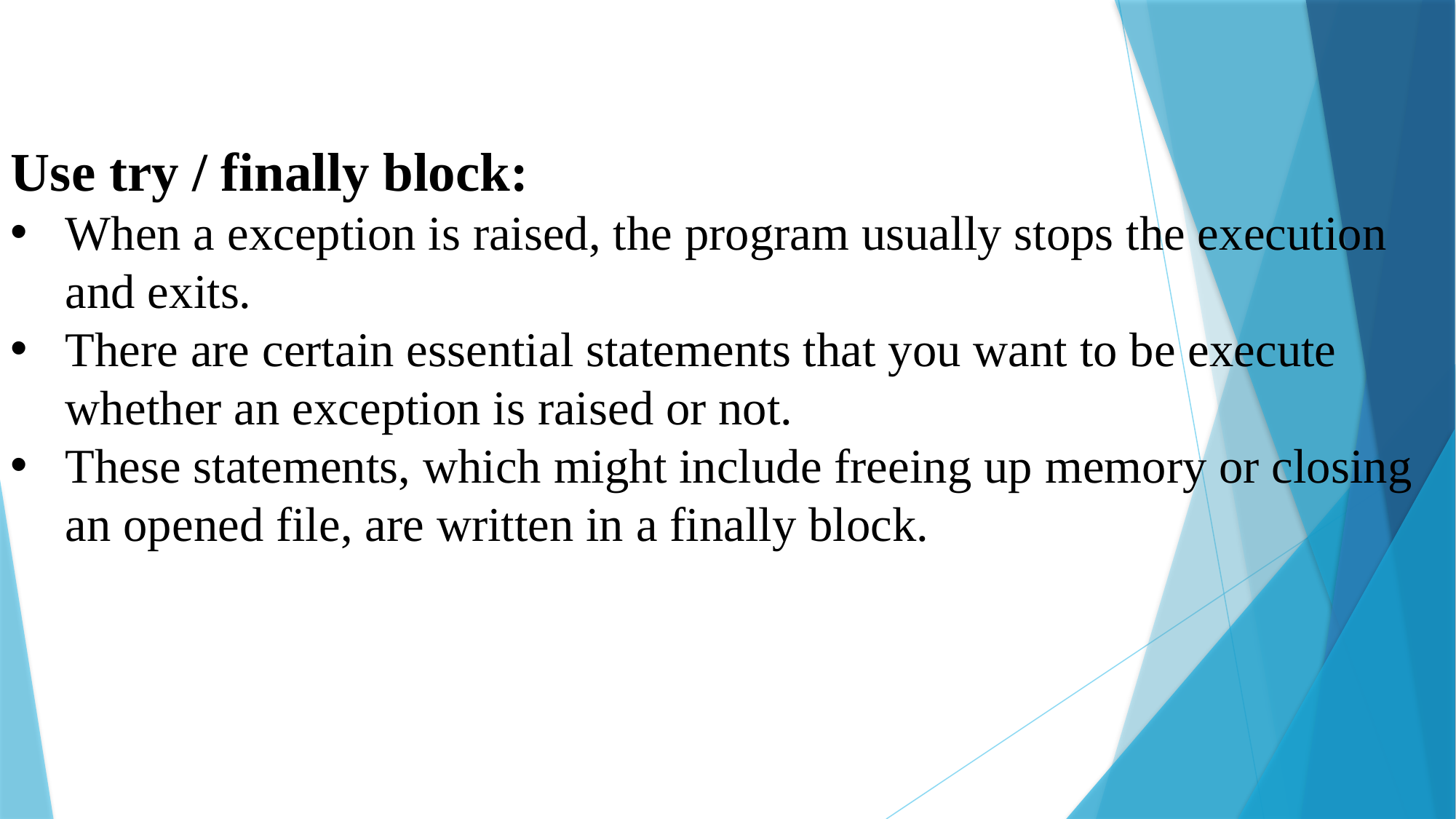

Use try / finally block:
When a exception is raised, the program usually stops the execution and exits.
There are certain essential statements that you want to be execute whether an exception is raised or not.
These statements, which might include freeing up memory or closing an opened file, are written in a finally block.